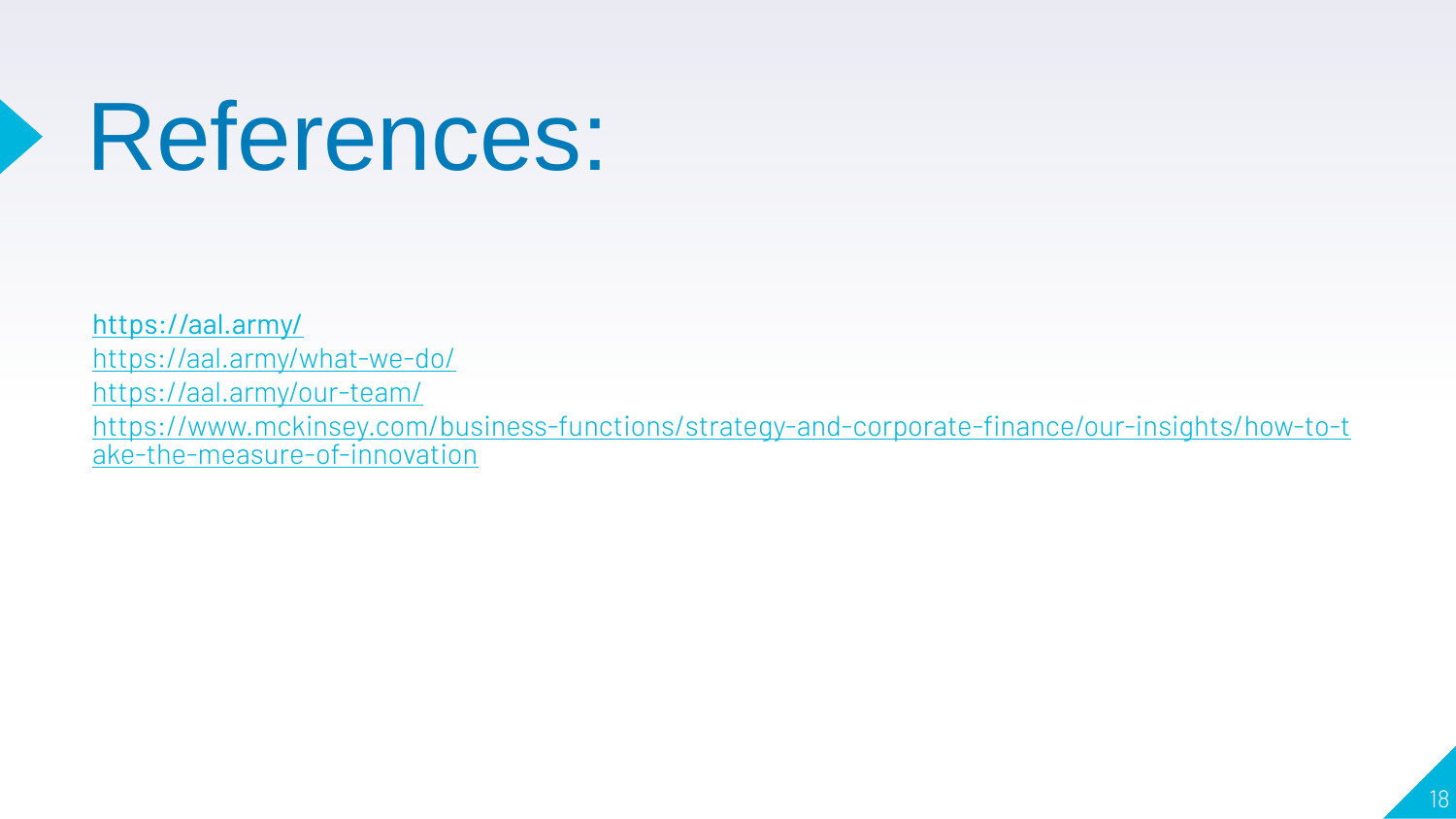

# References:
https://aal.army/
https://aal.army/what-we-do/
https://aal.army/our-team/
https://www.mckinsey.com/business-functions/strategy-and-corporate-finance/our-insights/how-to-take-the-measure-of-innovation

18